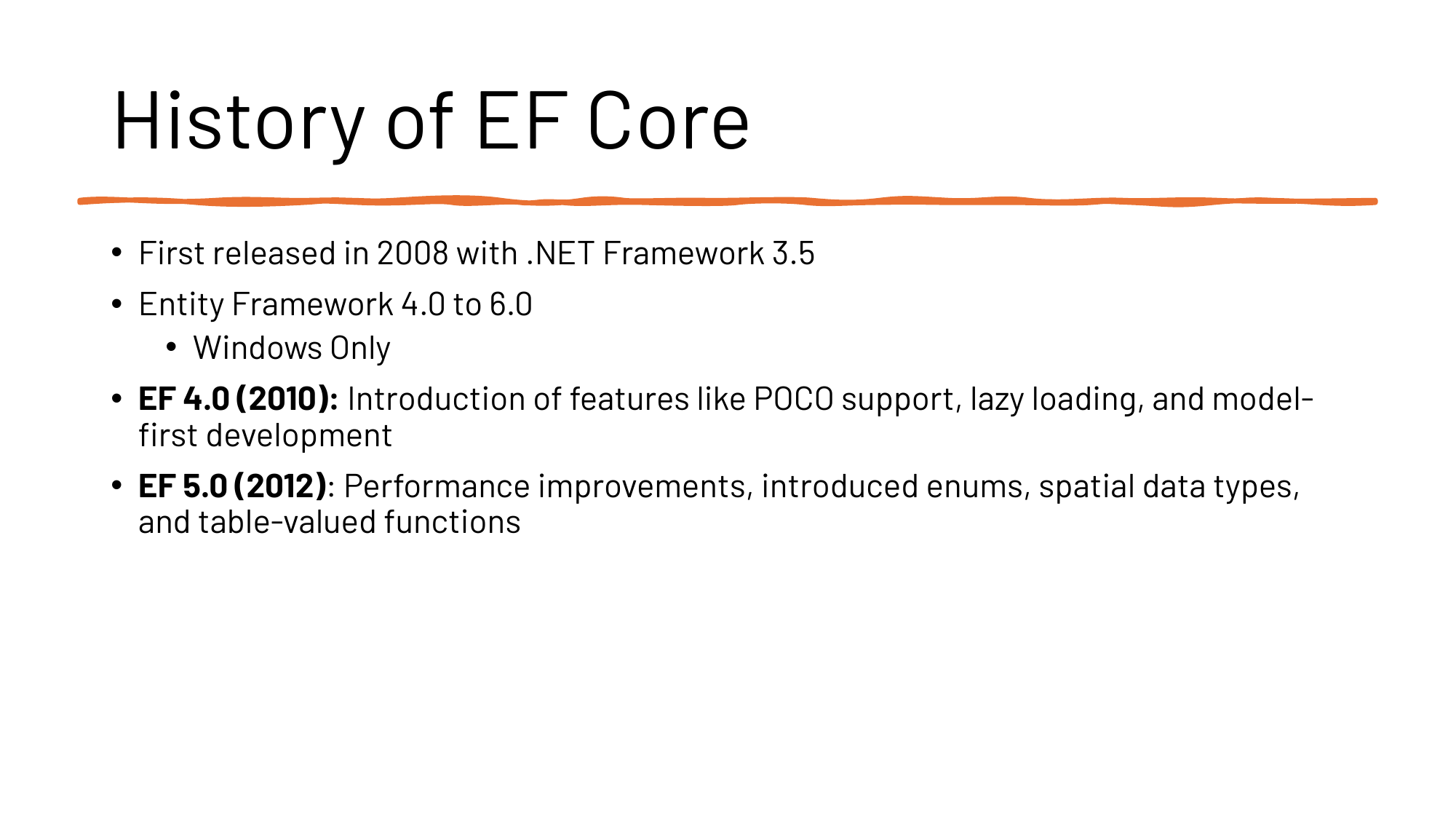

# History of EF Core

First released in 2008 with .NET Framework 3.5
Entity Framework 4.0 to 6.0
Windows Only
EF 4.0 (2010): Introduction of features like POCO support, lazy loading, and model-first development
EF 5.0 (2012): Performance improvements, introduced enums, spatial data types, and table-valued functions